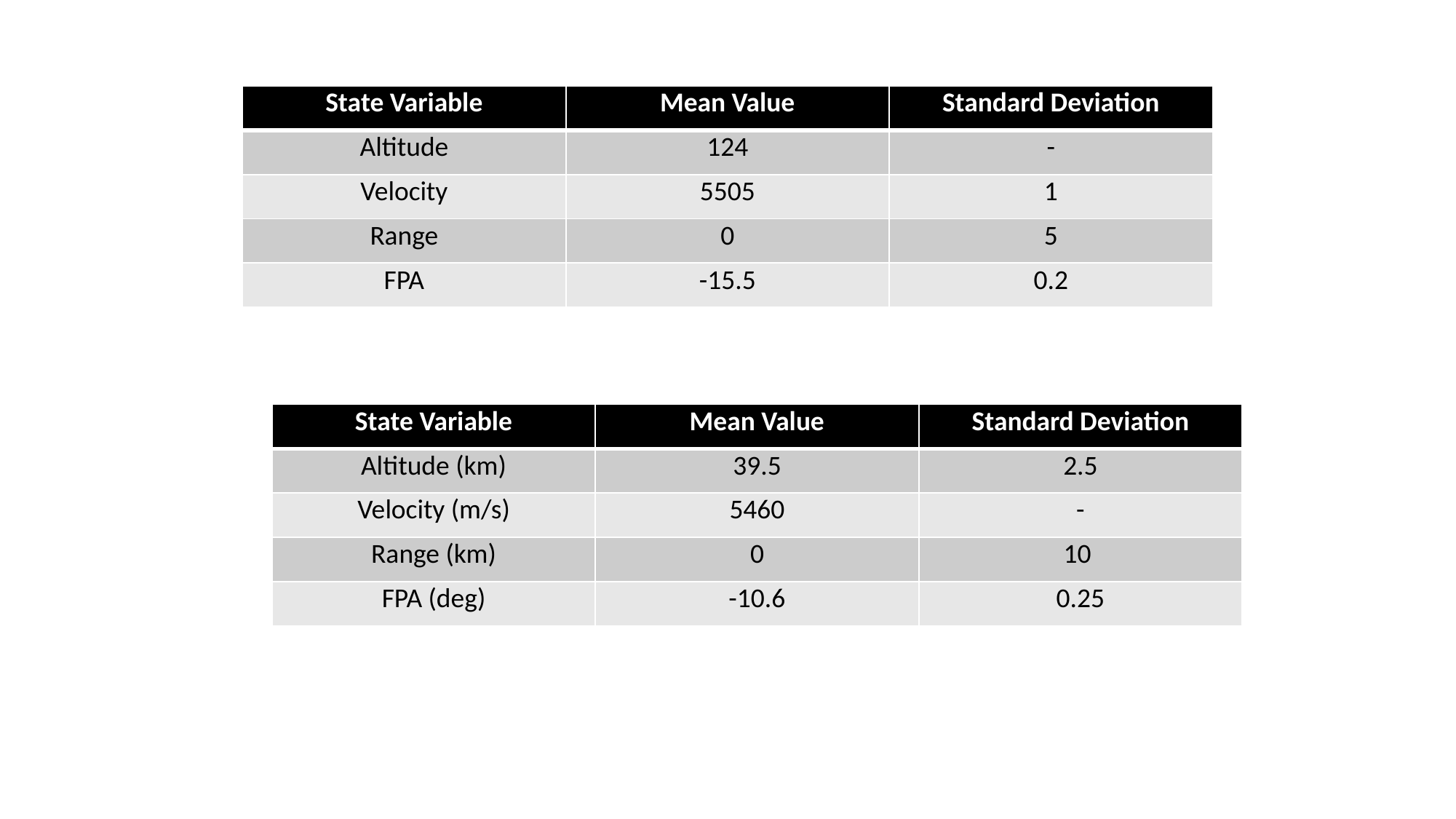

| State Variable | Mean Value | Standard Deviation |
| --- | --- | --- |
| Altitude | 124 | - |
| Velocity | 5505 | 1 |
| Range | 0 | 5 |
| FPA | -15.5 | 0.2 |
| State Variable | Mean Value | Standard Deviation |
| --- | --- | --- |
| Altitude (km) | 39.5 | 2.5 |
| Velocity (m/s) | 5460 | - |
| Range (km) | 0 | 10 |
| FPA (deg) | -10.6 | 0.25 |